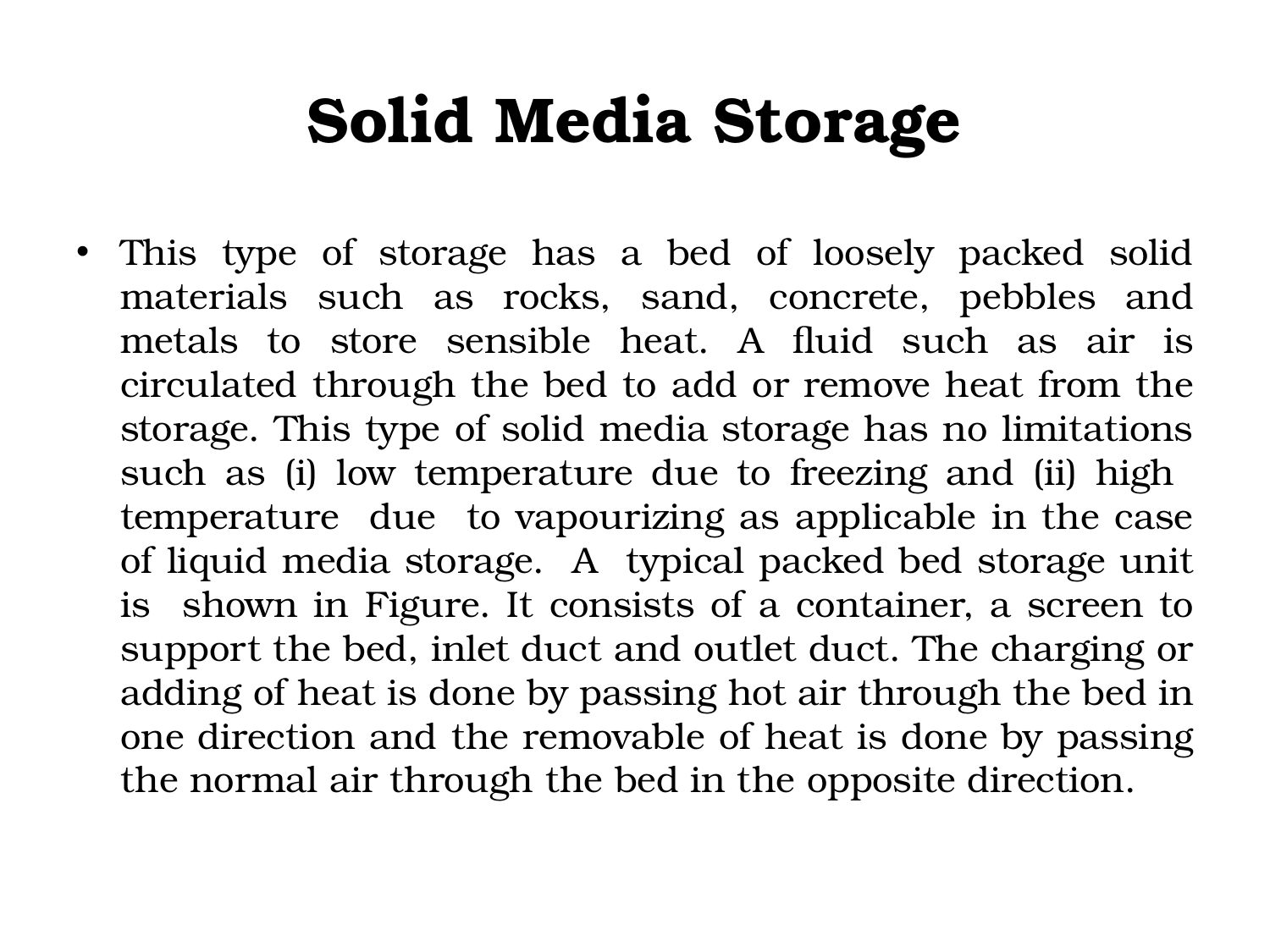

# Solid Media Storage
This type of storage has a bed of loosely packed solid materials such as rocks, sand, concrete, pebbles and metals to store sensible heat. A fluid such as air is circulated through the bed to add or remove heat from the storage. This type of solid media storage has no limitations such as (i) low temperature due to freezing and (ii) high  temperature  due  to vapourizing as applicable in the case of liquid media storage.  A  typical packed bed storage unit is  shown in Figure. It consists of a container, a screen to support the bed, inlet duct and outlet duct. The charging or adding of heat is done by passing hot air through the bed in one direction and the removable of heat is done by passing the normal air through the bed in the opposite direction.